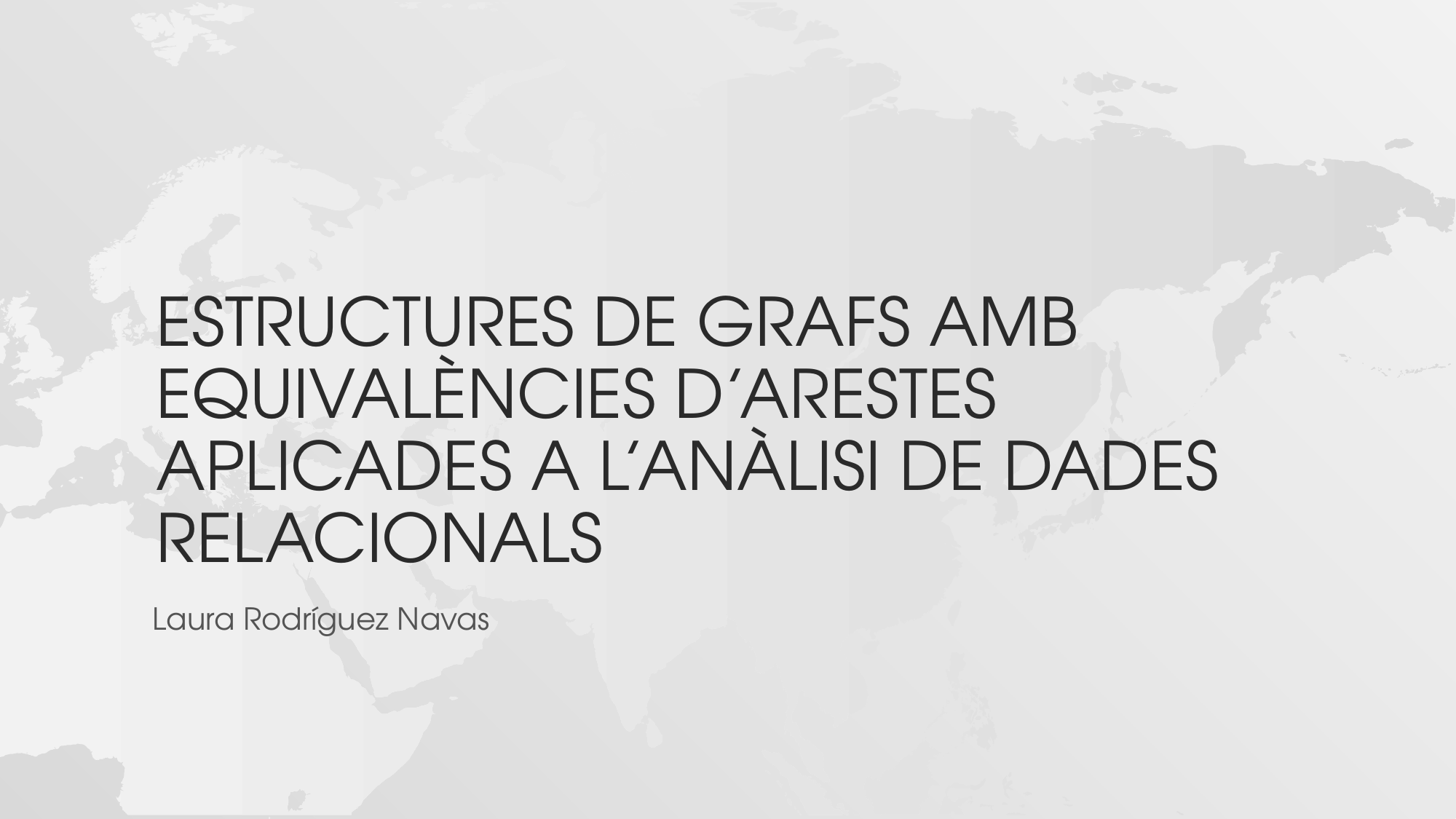

# Estructures de grafs amb equivalències d’arestes aplicades a l’anàlisi de dades relacionals
Laura Rodríguez Navas